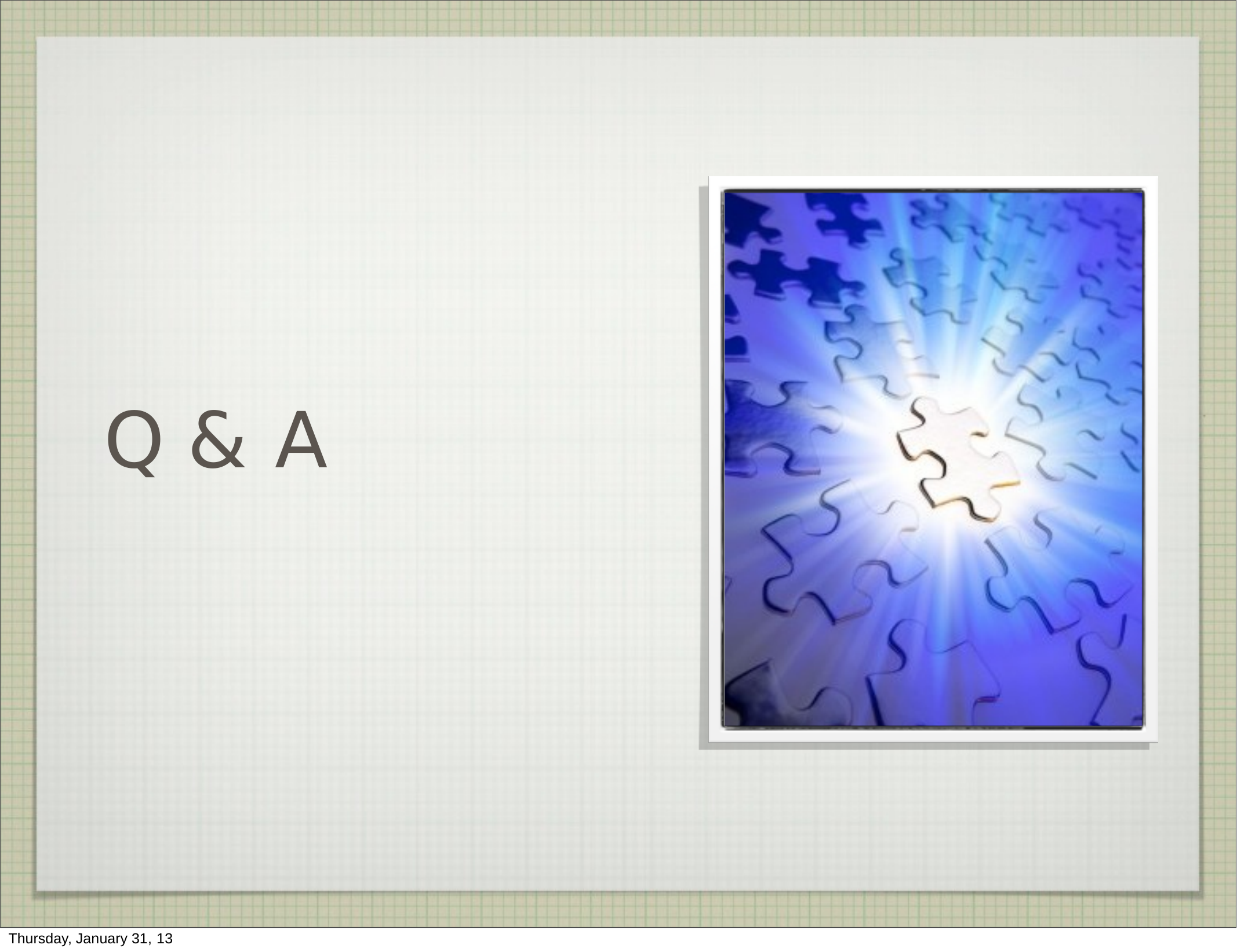

# Q & A
Thursday, January 31, 13